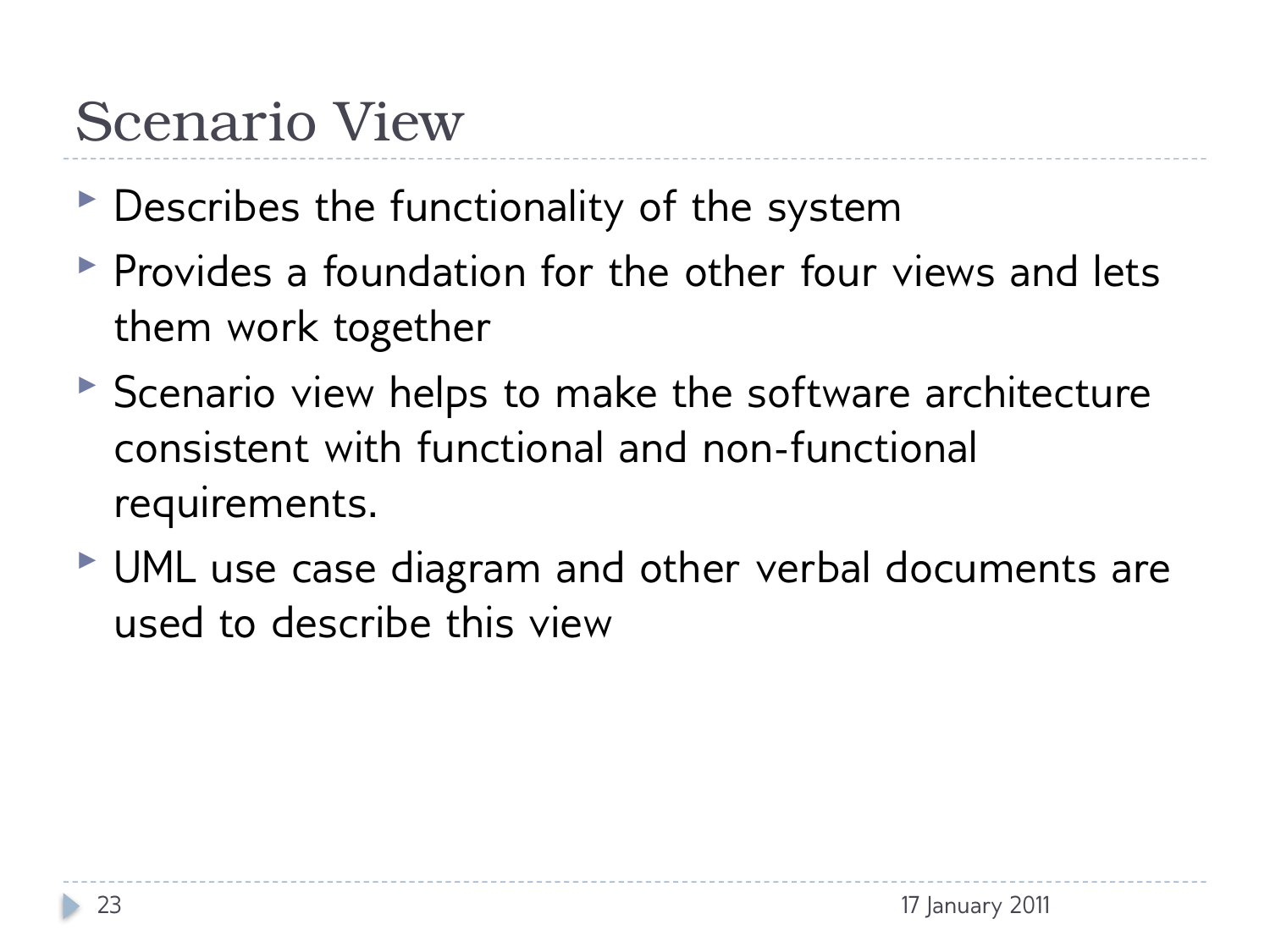

# Scenario View
Describes the functionality of the system
Provides a foundation for the other four views and lets them work together
Scenario view helps to make the software architecture consistent with functional and non-functional requirements.
UML use case diagram and other verbal documents are used to describe this view
23
17 January 2011